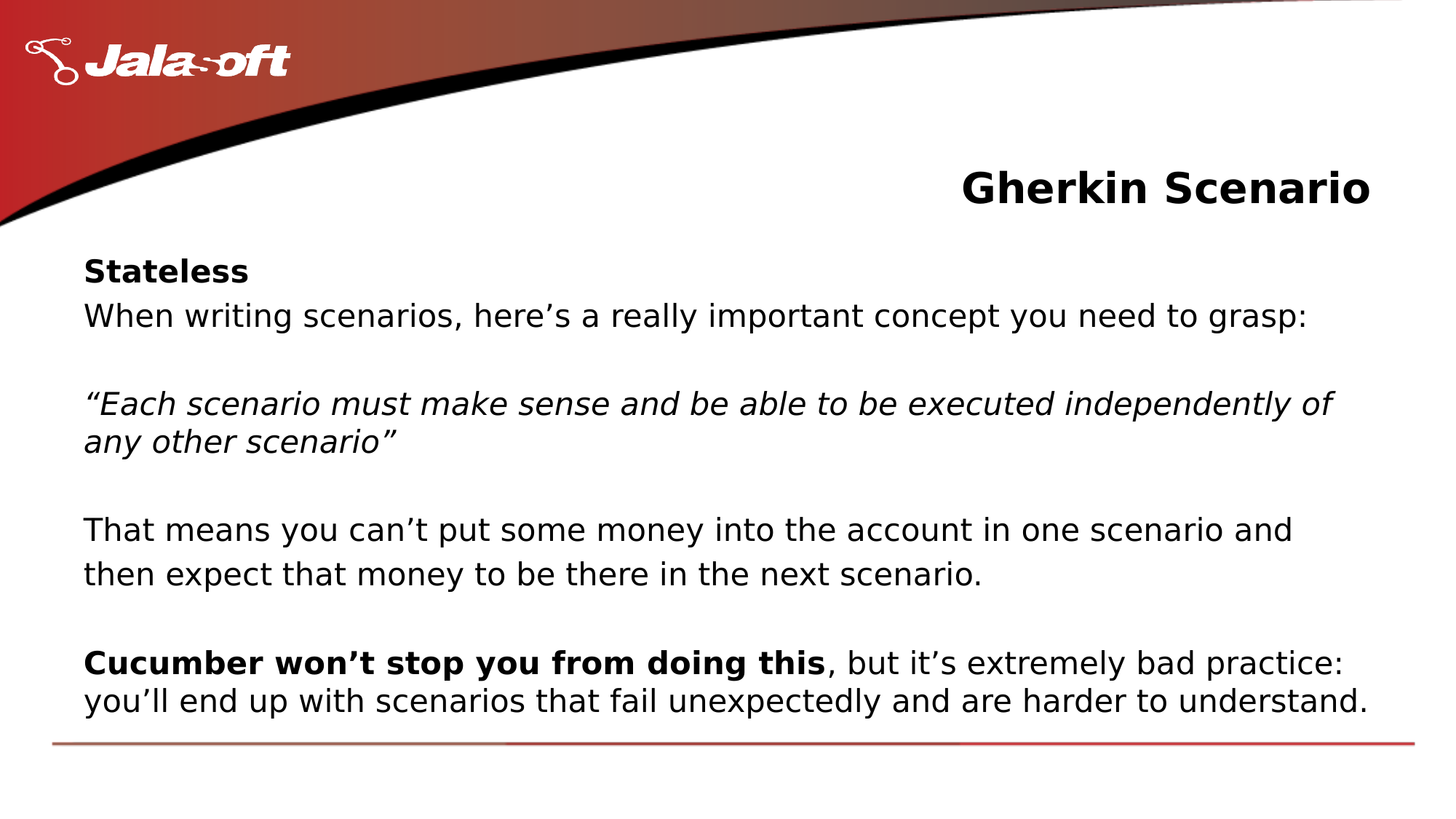

# Gherkin Scenario
Stateless
When writing scenarios, here’s a really important concept you need to grasp:

“Each scenario must make sense and be able to be executed independently of any other scenario”

That means you can’t put some money into the account in one scenario and
then expect that money to be there in the next scenario.

Cucumber won’t stop you from doing this, but it’s extremely bad practice: you’ll end up with scenarios that fail unexpectedly and are harder to understand.